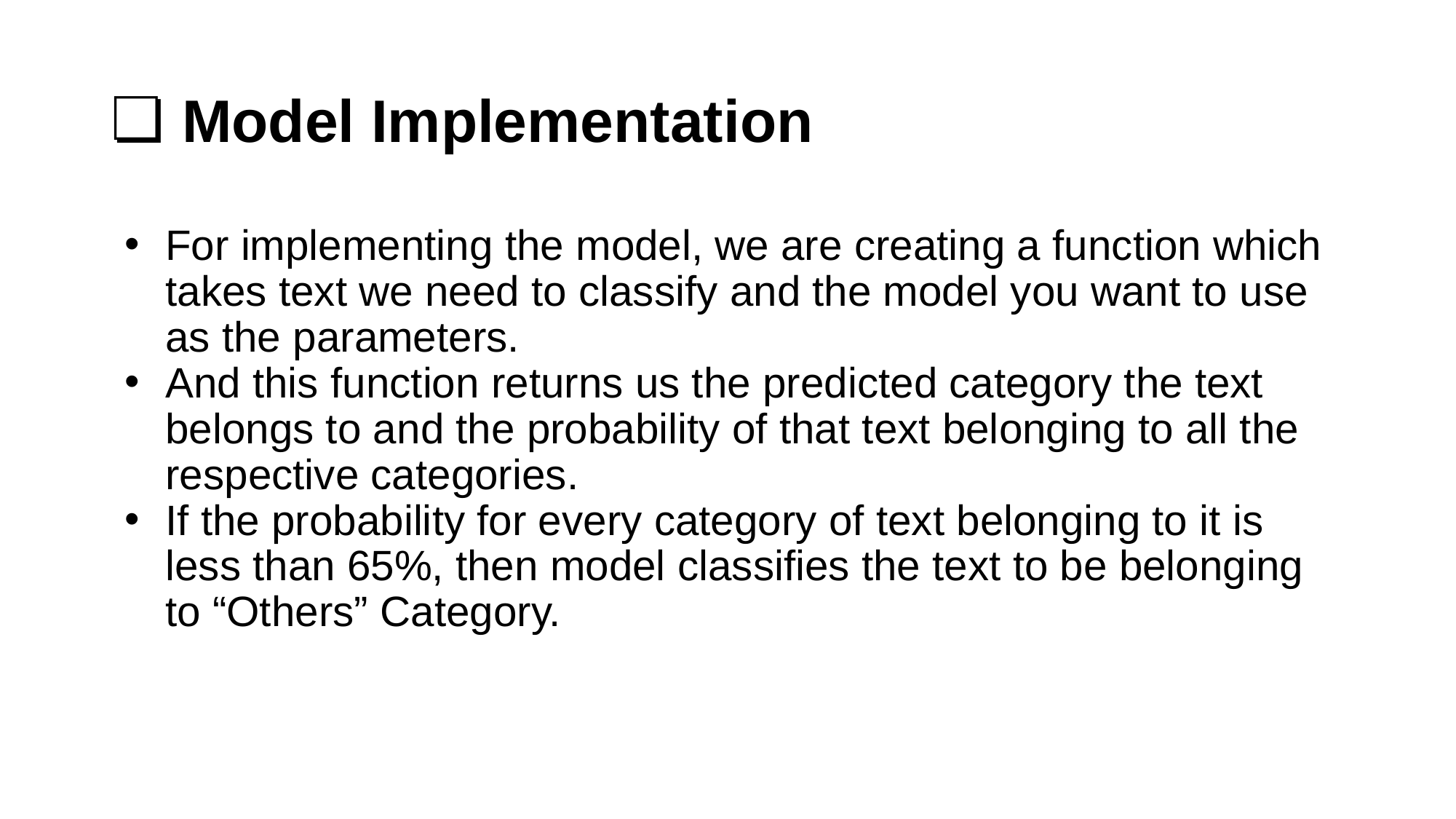

# Model Implementation
For implementing the model, we are creating a function which takes text we need to classify and the model you want to use as the parameters.
And this function returns us the predicted category the text belongs to and the probability of that text belonging to all the respective categories.
If the probability for every category of text belonging to it is less than 65%, then model classifies the text to be belonging to “Others” Category.